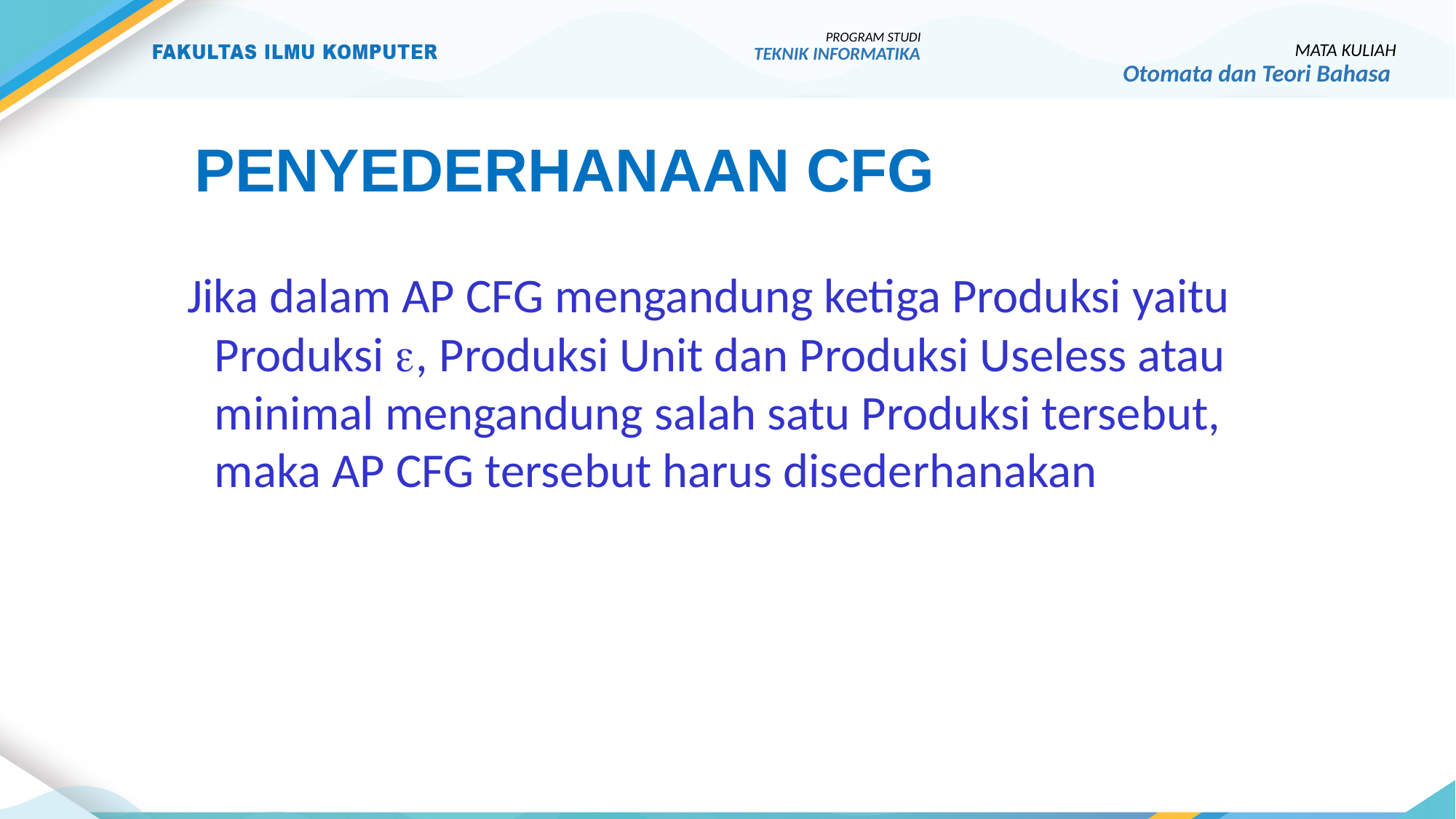

PROGRAM STUDI
TEKNIK INFORMATIKA
MATA KULIAH
Otomata dan Teori Bahasa
# Penyederhanaan cfg
Jika dalam AP CFG mengandung ketiga Produksi yaitu Produksi ε, Produksi Unit dan Produksi Useless atau minimal mengandung salah satu Produksi tersebut, maka AP CFG tersebut harus disederhanakan